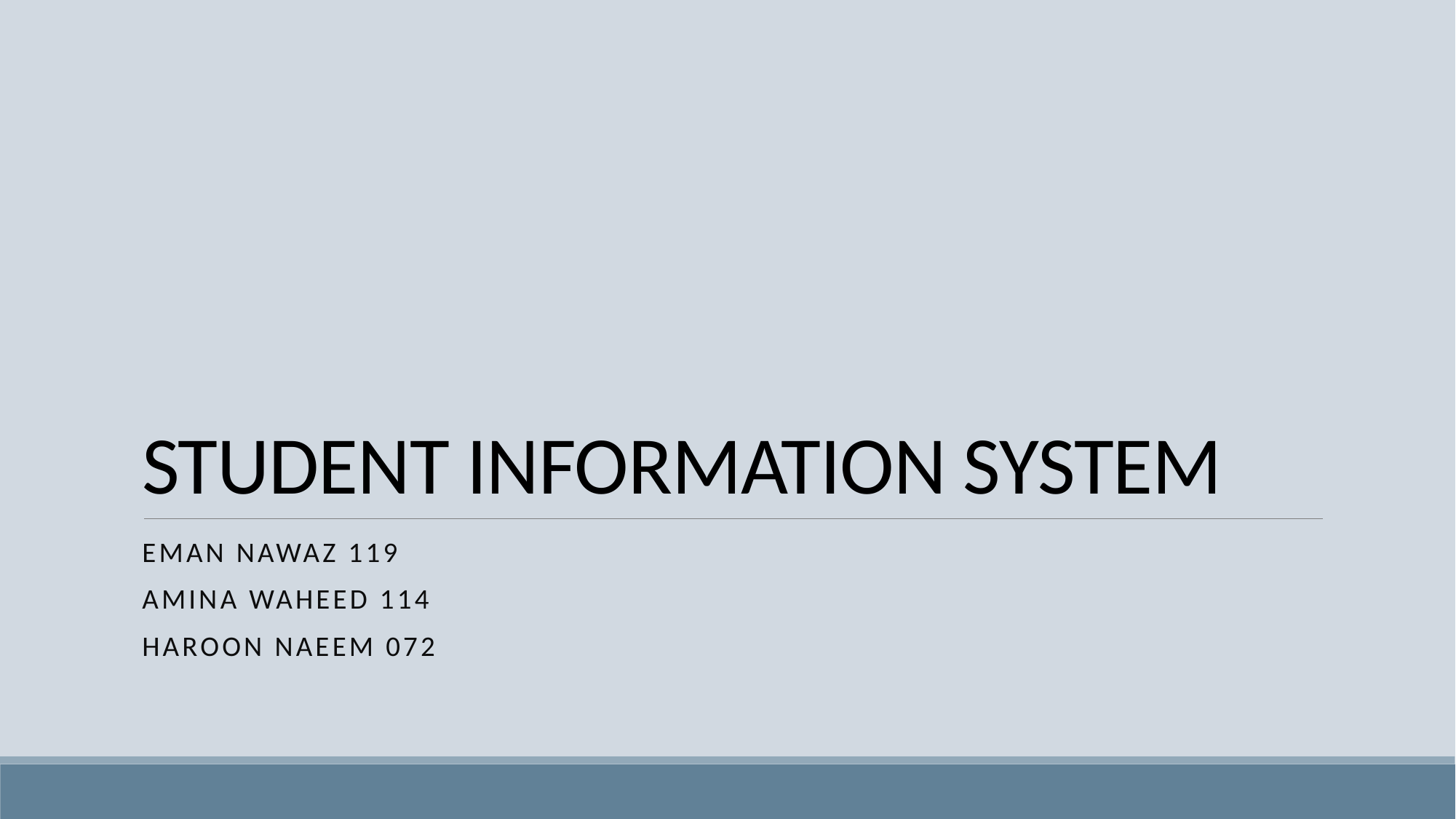

# STUDENT INFORMATION SYSTEM
EMAN NAWAZ 119
AMINA WAHEED 114
HAROON NAEEM 072